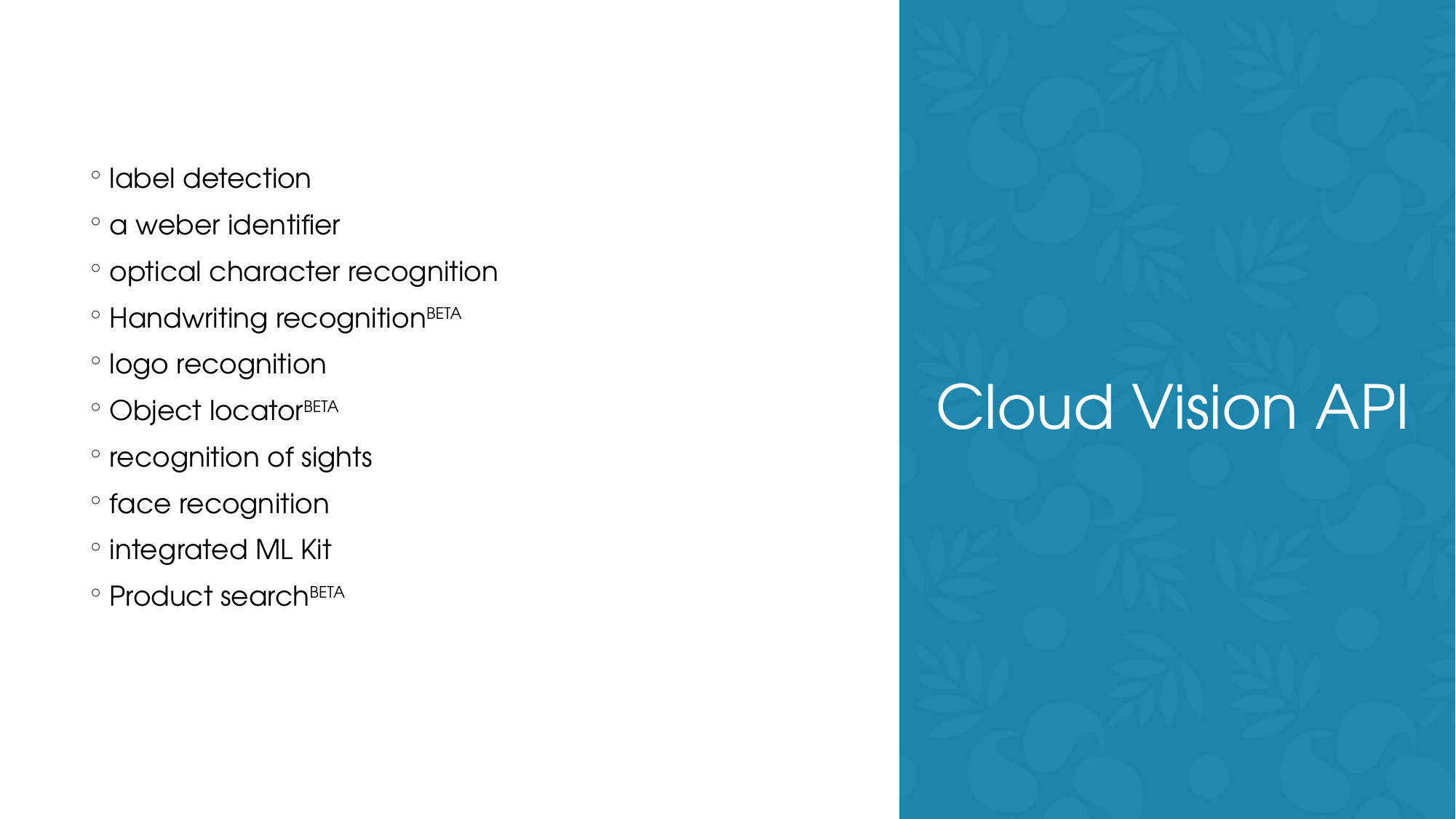

label detection
a weber identifier
optical character recognition
Handwriting recognitionBETA
logo recognition
Object locatorBETA
recognition of sights
face recognition
integrated ML Kit
Product searchBETA

# Cloud Vision API